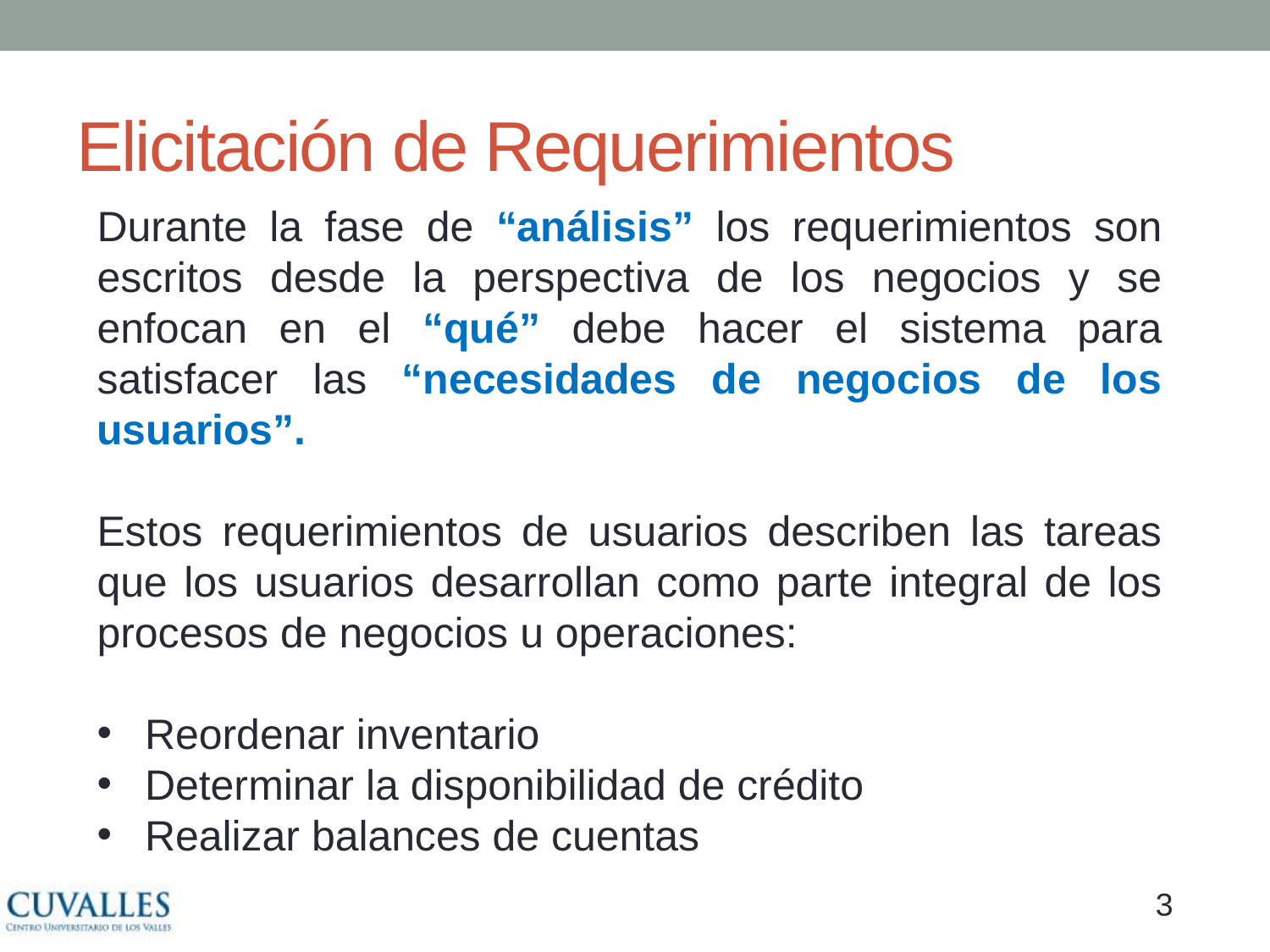

# Elicitación de Requerimientos
Durante la fase de “análisis” los requerimientos son escritos desde la perspectiva de los negocios y se enfocan en el “qué” debe hacer el sistema para satisfacer las “necesidades de negocios de los usuarios”.

Estos requerimientos de usuarios describen las tareas que los usuarios desarrollan como parte integral de los procesos de negocios u operaciones:

Reordenar inventario
Determinar la disponibilidad de crédito
Realizar balances de cuentas

3